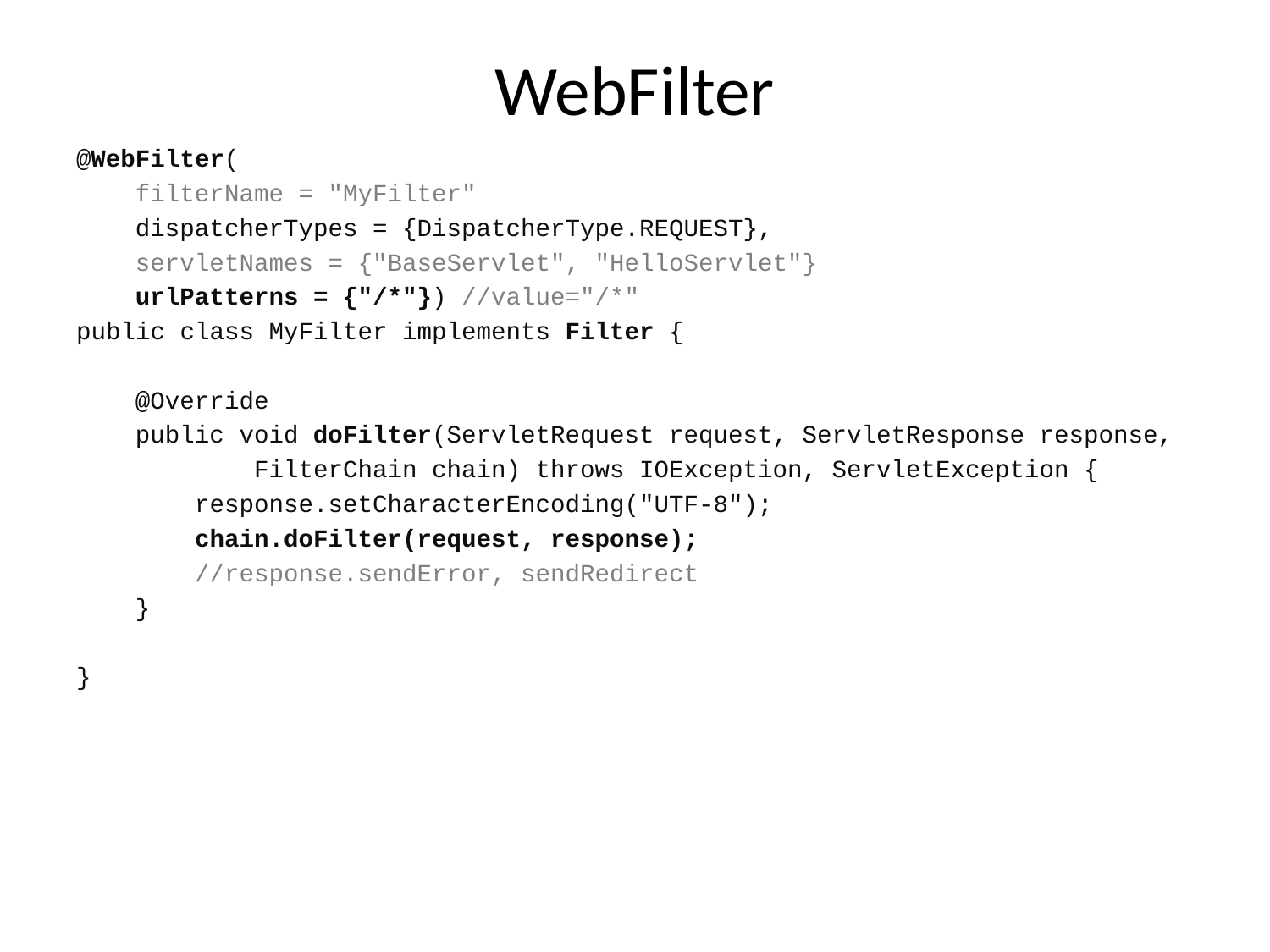

# WebFilter
@WebFilter(
    filterName = "MyFilter"
    dispatcherTypes = {DispatcherType.REQUEST},
    servletNames = {"BaseServlet", "HelloServlet"}
    urlPatterns = {"/*"}) //value="/*"
public class MyFilter implements Filter {

    @Override
    public void doFilter(ServletRequest request, ServletResponse response,
            FilterChain chain) throws IOException, ServletException {
        response.setCharacterEncoding("UTF-8");
        chain.doFilter(request, response);
        //response.sendError, sendRedirect
    }

}